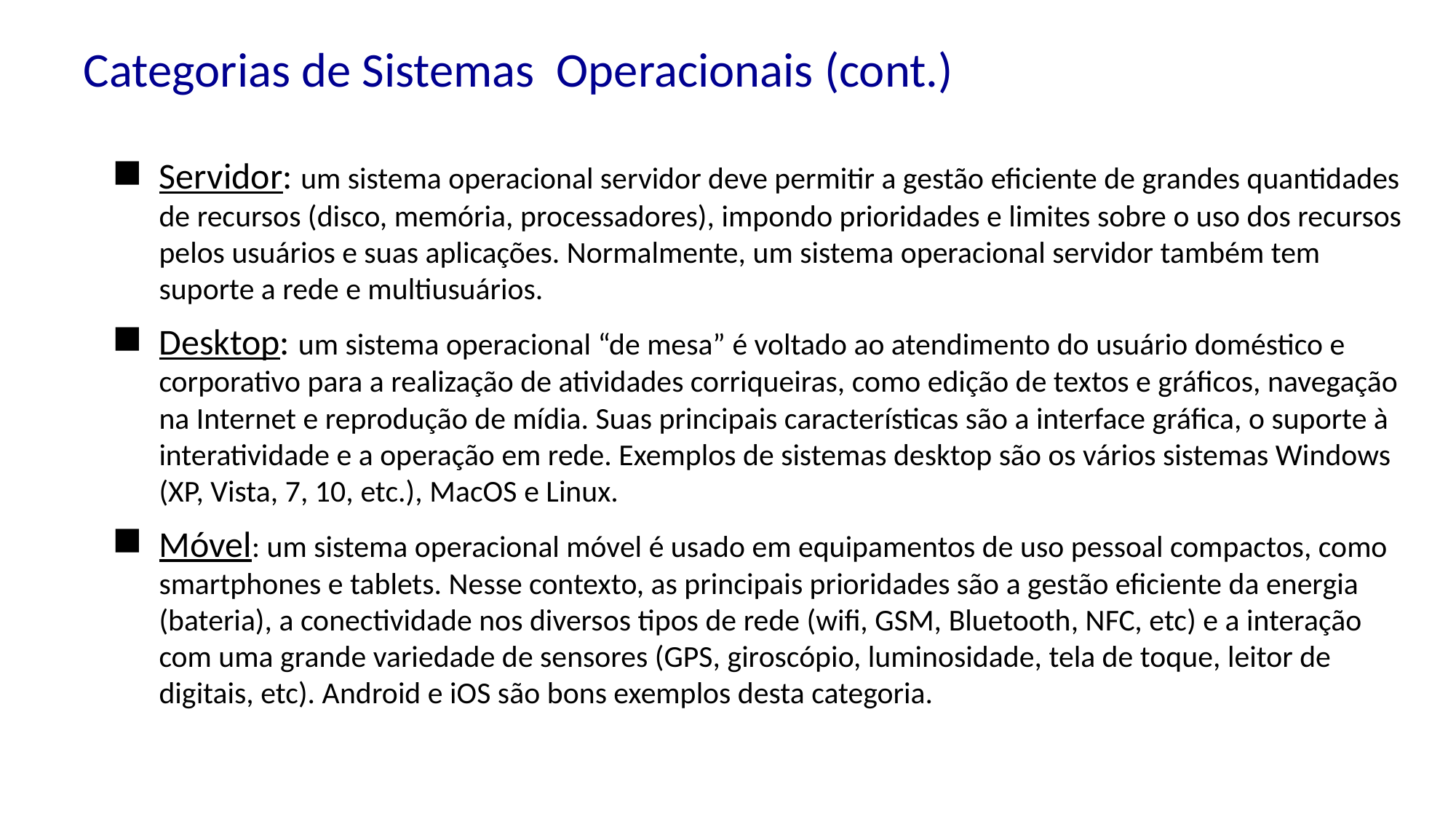

# Categorias de Sistemas  Operacionais (cont.)
Servidor: um sistema operacional servidor deve permitir a gestão eficiente de grandes quantidades de recursos (disco, memória, processadores), impondo prioridades e limites sobre o uso dos recursos pelos usuários e suas aplicações. Normalmente, um sistema operacional servidor também tem suporte a rede e multiusuários.
Desktop: um sistema operacional “de mesa” é voltado ao atendimento do usuário doméstico e corporativo para a realização de atividades corriqueiras, como edição de textos e gráficos, navegação na Internet e reprodução de mídia. Suas principais características são a interface gráfica, o suporte à interatividade e a operação em rede. Exemplos de sistemas desktop são os vários sistemas Windows (XP, Vista, 7, 10, etc.), MacOS e Linux.
Móvel: um sistema operacional móvel é usado em equipamentos de uso pessoal compactos, como smartphones e tablets. Nesse contexto, as principais prioridades são a gestão eficiente da energia (bateria), a conectividade nos diversos tipos de rede (wifi, GSM, Bluetooth, NFC, etc) e a interação com uma grande variedade de sensores (GPS, giroscópio, luminosidade, tela de toque, leitor de digitais, etc). Android e iOS são bons exemplos desta categoria.